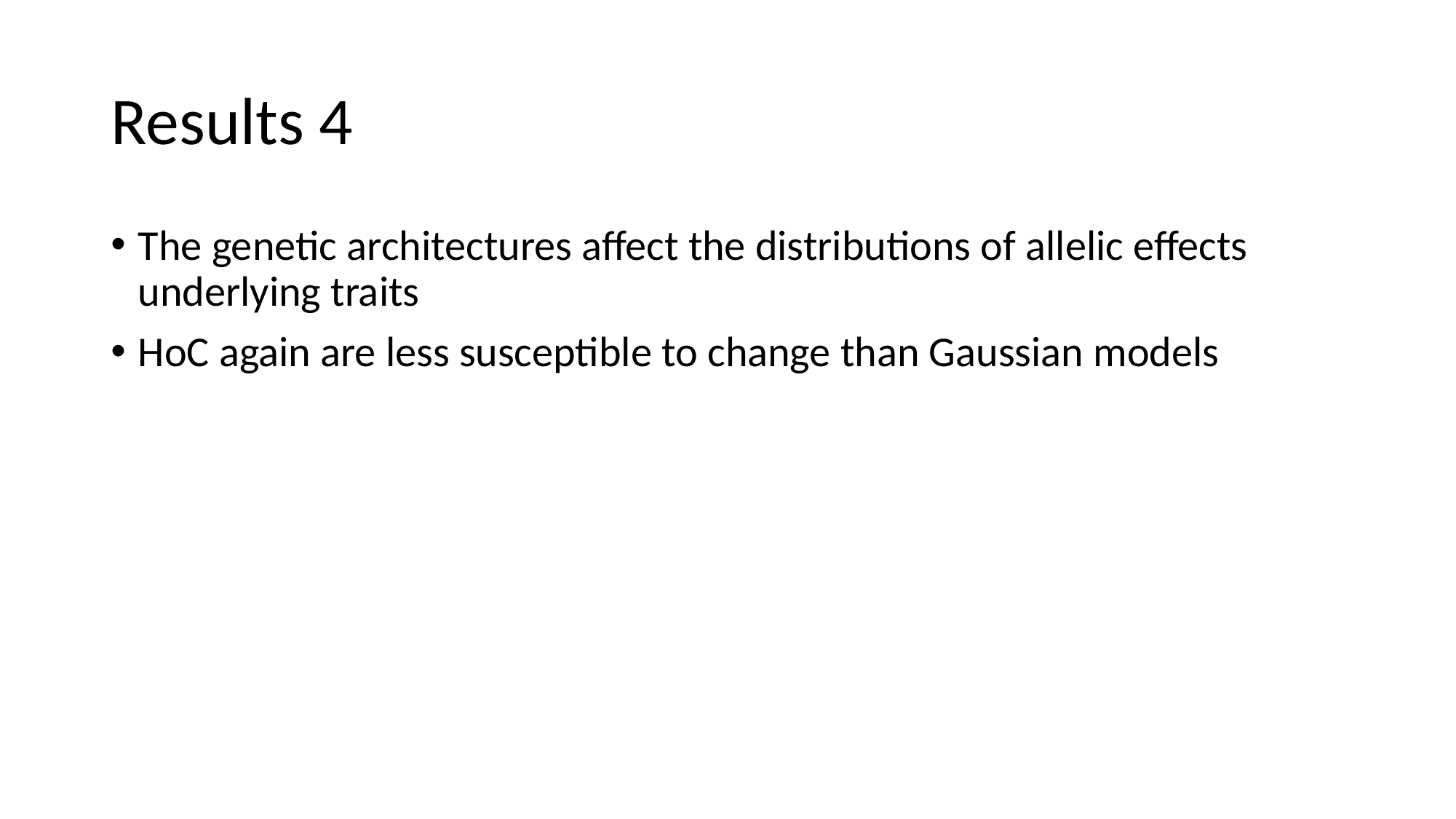

# Results 4
The genetic architectures affect the distributions of allelic effects underlying traits
HoC again are less susceptible to change than Gaussian models